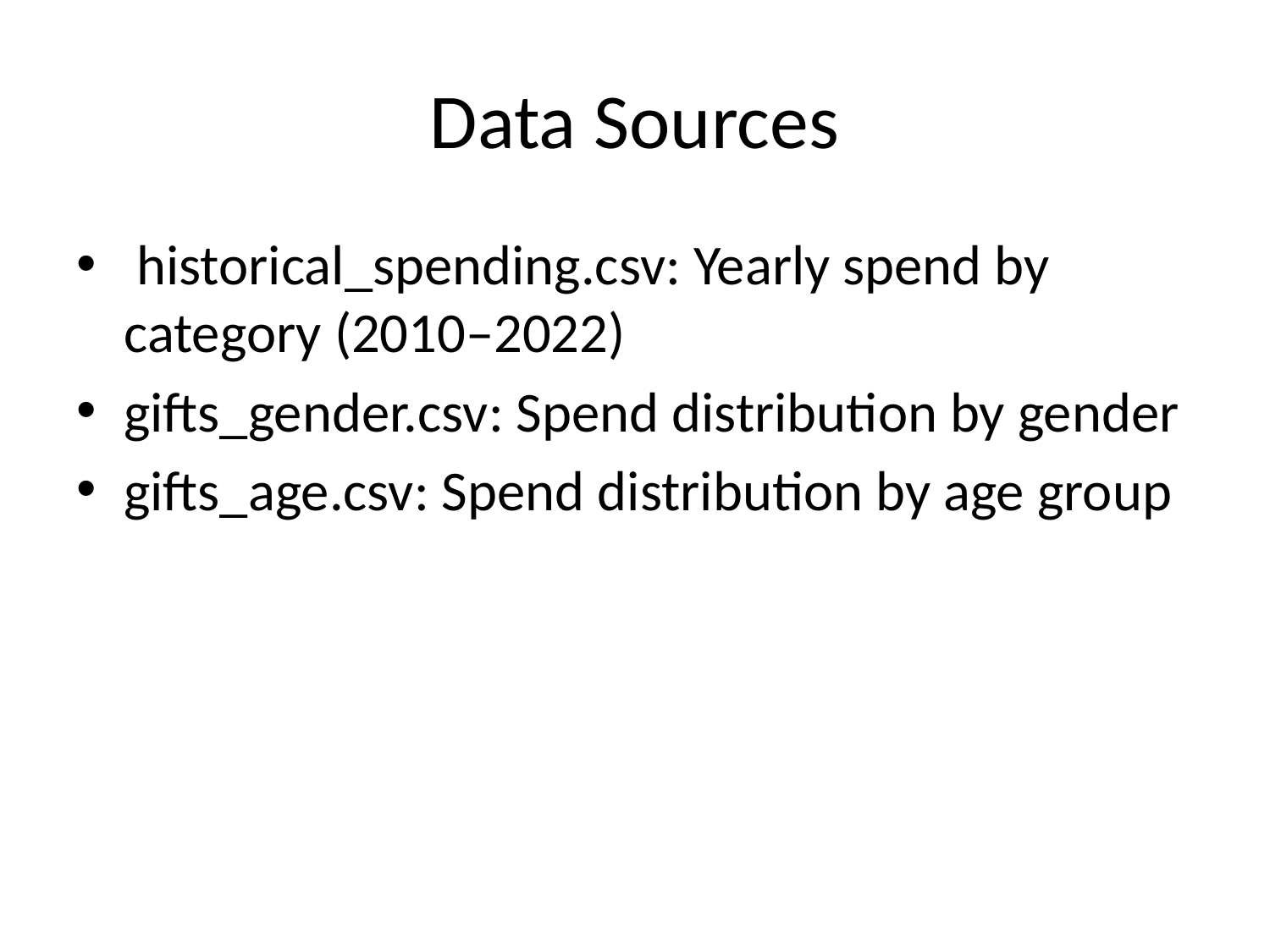

# Data Sources
 historical_spending.csv: Yearly spend by category (2010–2022)
gifts_gender.csv: Spend distribution by gender
gifts_age.csv: Spend distribution by age group